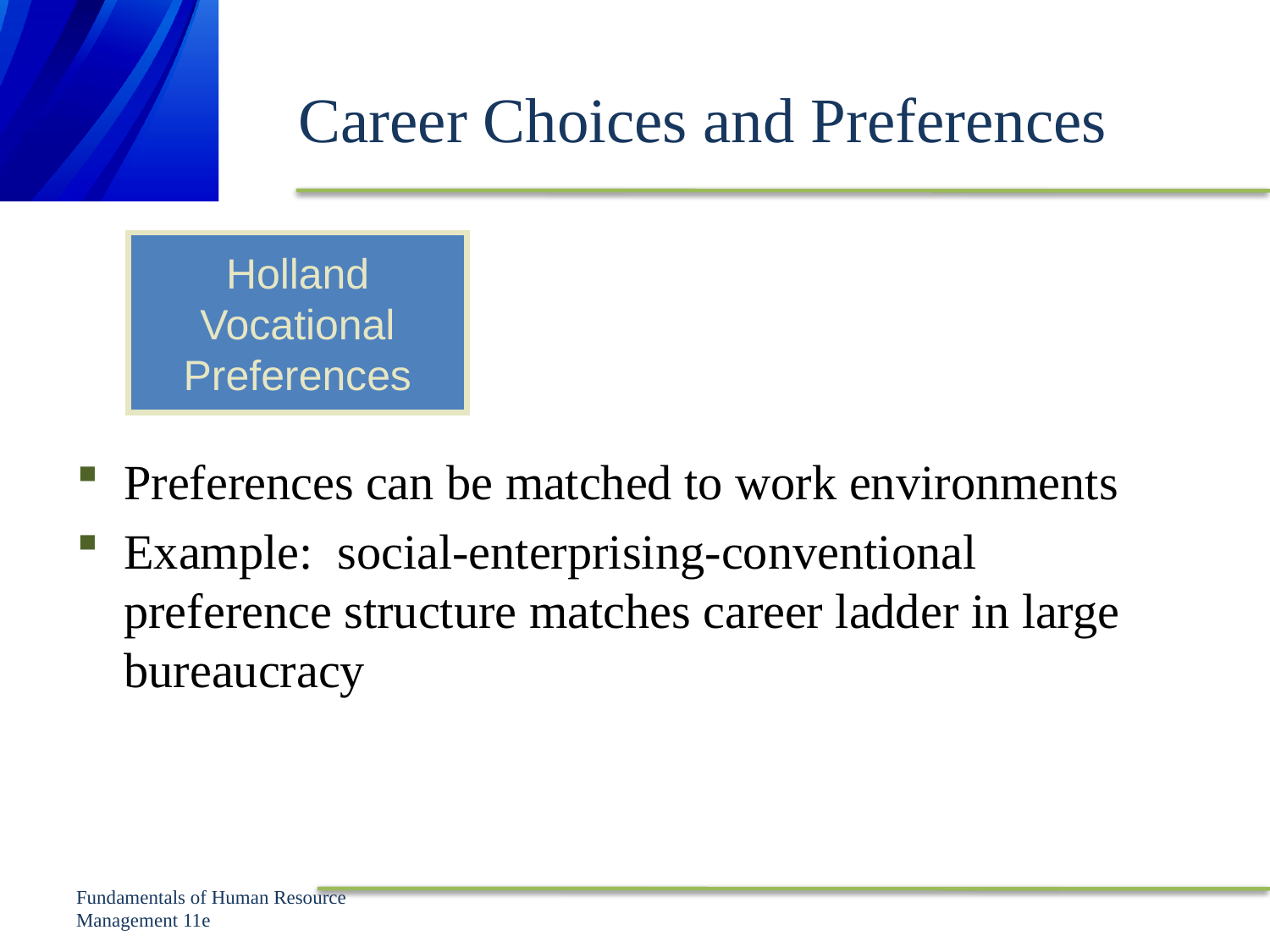

# Career Choices and Preferences
Holland
Vocational
Preferences
Preferences can be matched to work environments
Example:  social-enterprising-conventional preference structure matches career ladder in large bureaucracy

Fundamentals of Human Resource Management 11e